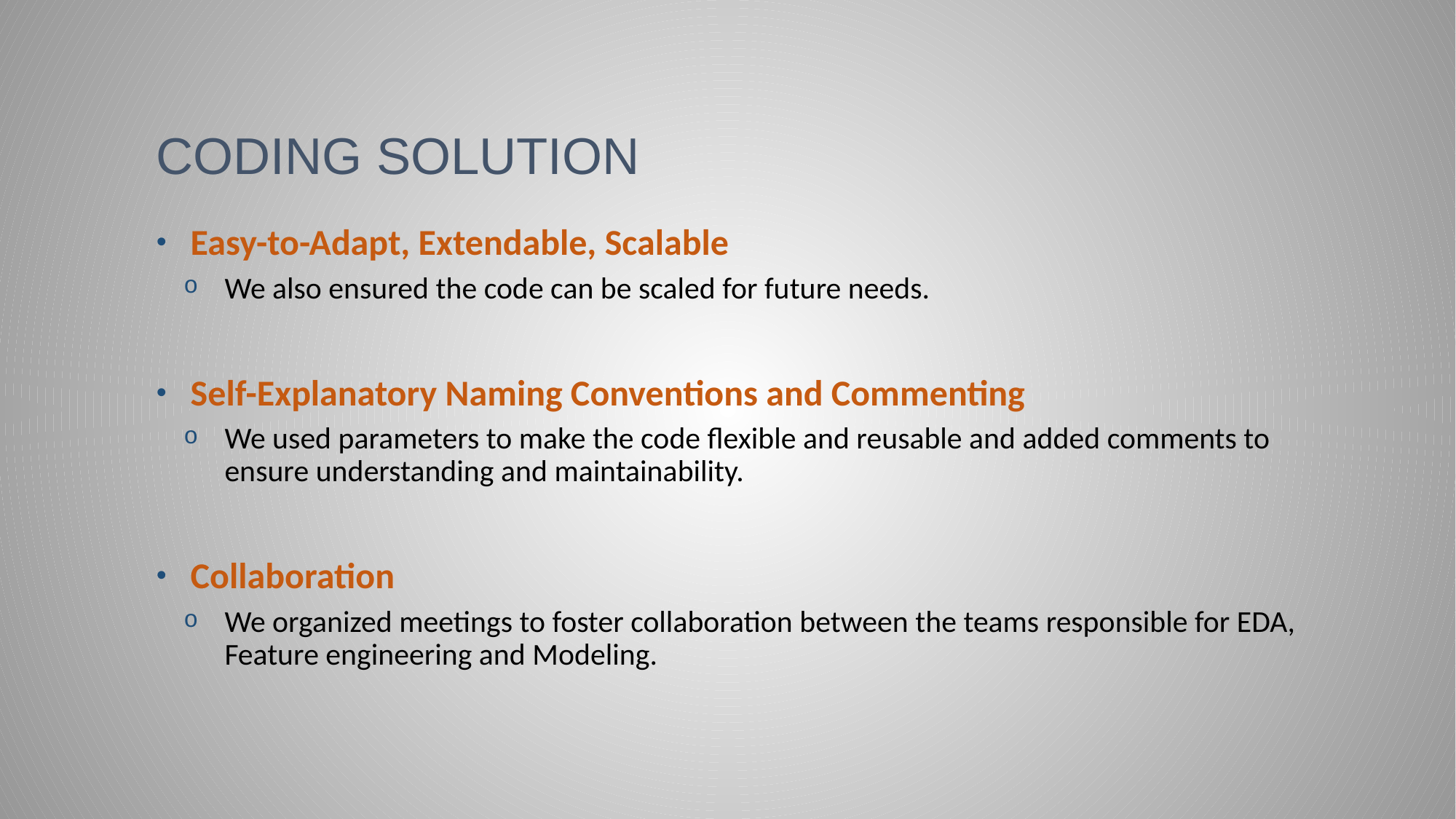

# Coding solution
Easy-to-Adapt, Extendable, Scalable
We also ensured the code can be scaled for future needs.

Self-Explanatory Naming Conventions and Commenting
We used parameters to make the code flexible and reusable and added comments to ensure understanding and maintainability.

Collaboration
We organized meetings to foster collaboration between the teams responsible for EDA, Feature engineering and Modeling.